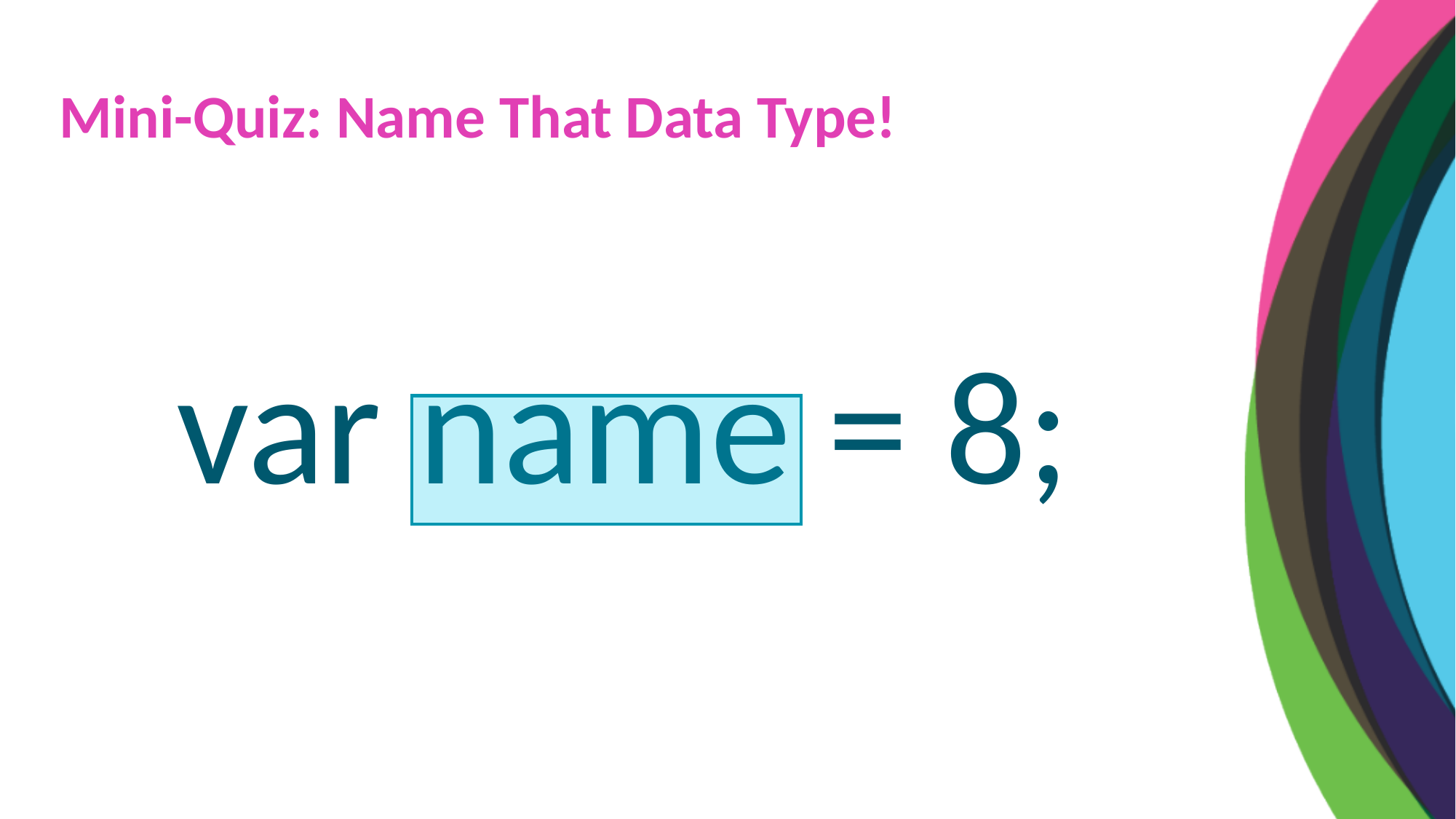

Mini-Quiz: Name That Data Type!
var name = 8;